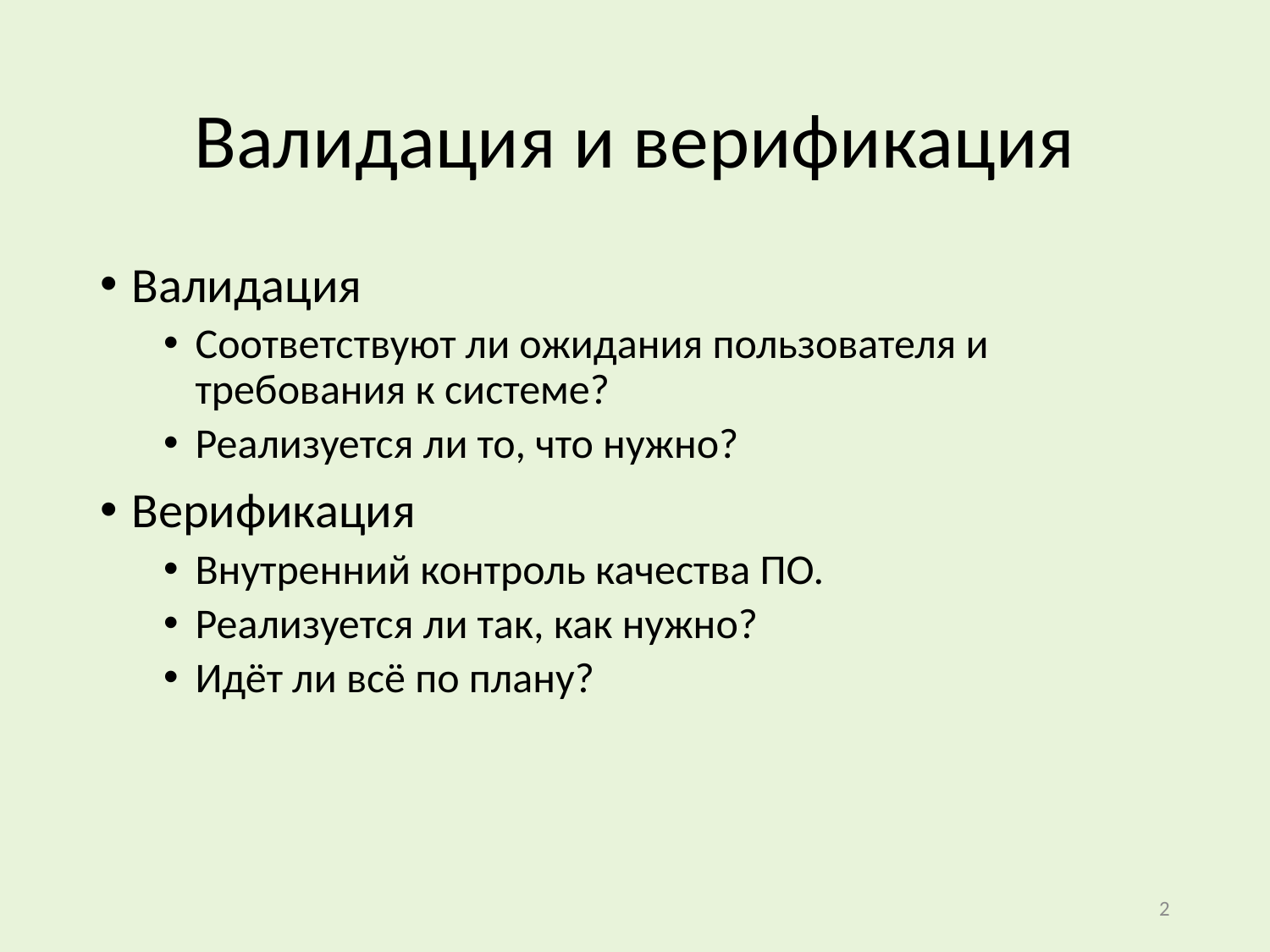

# Валидация и верификация
Валидация
Соответствуют ли ожидания пользователя и требования к системе?
Реализуется ли то, что нужно?
Верификация
Внутренний контроль качества ПО.
Реализуется ли так, как нужно?
Идёт ли всё по плану?
2